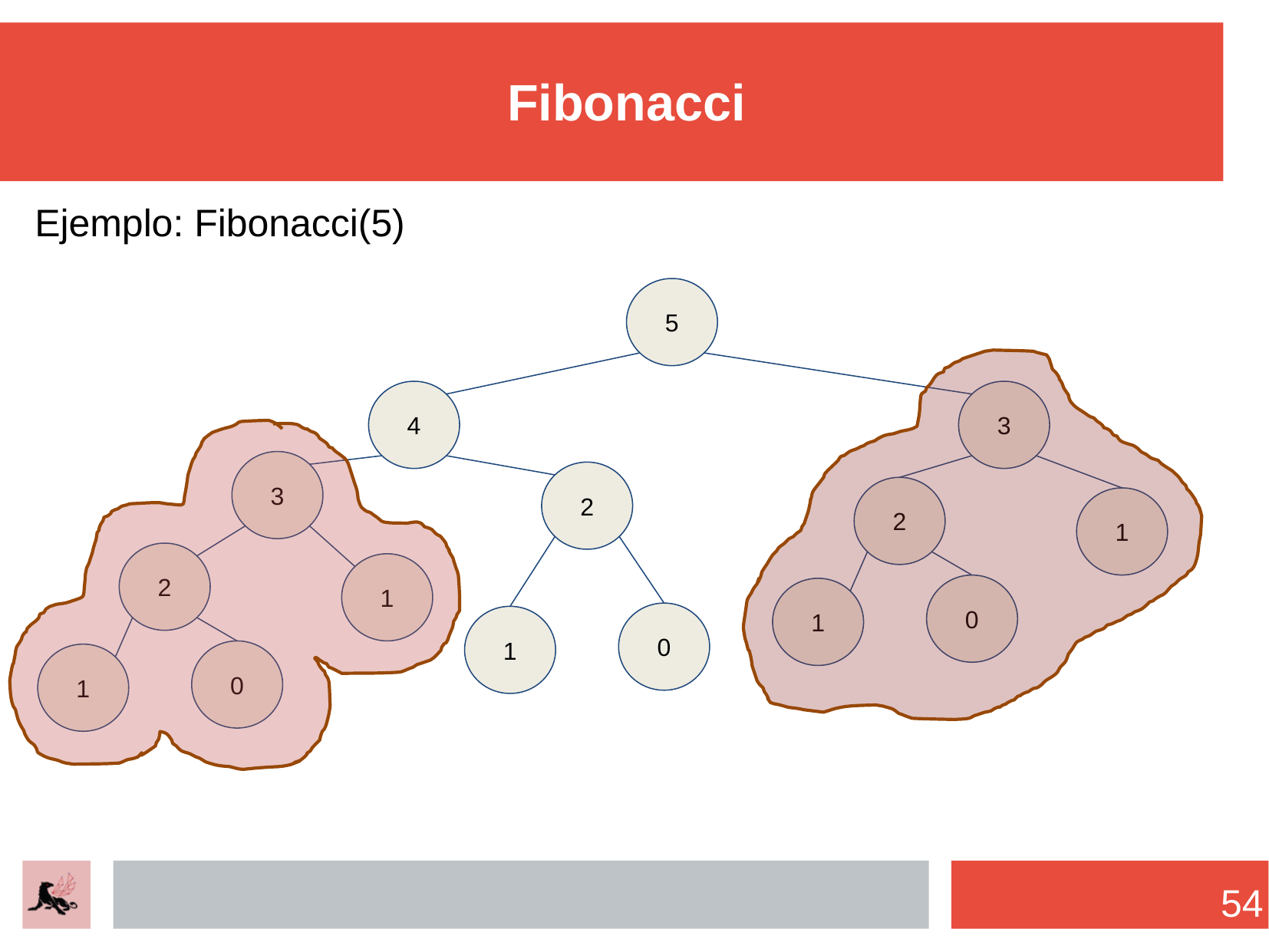

Fibonacci
Ejemplo: Fibonacci(5)
5

4
3

3
2
2
1
2
1
0
1
0
1
0
1
54